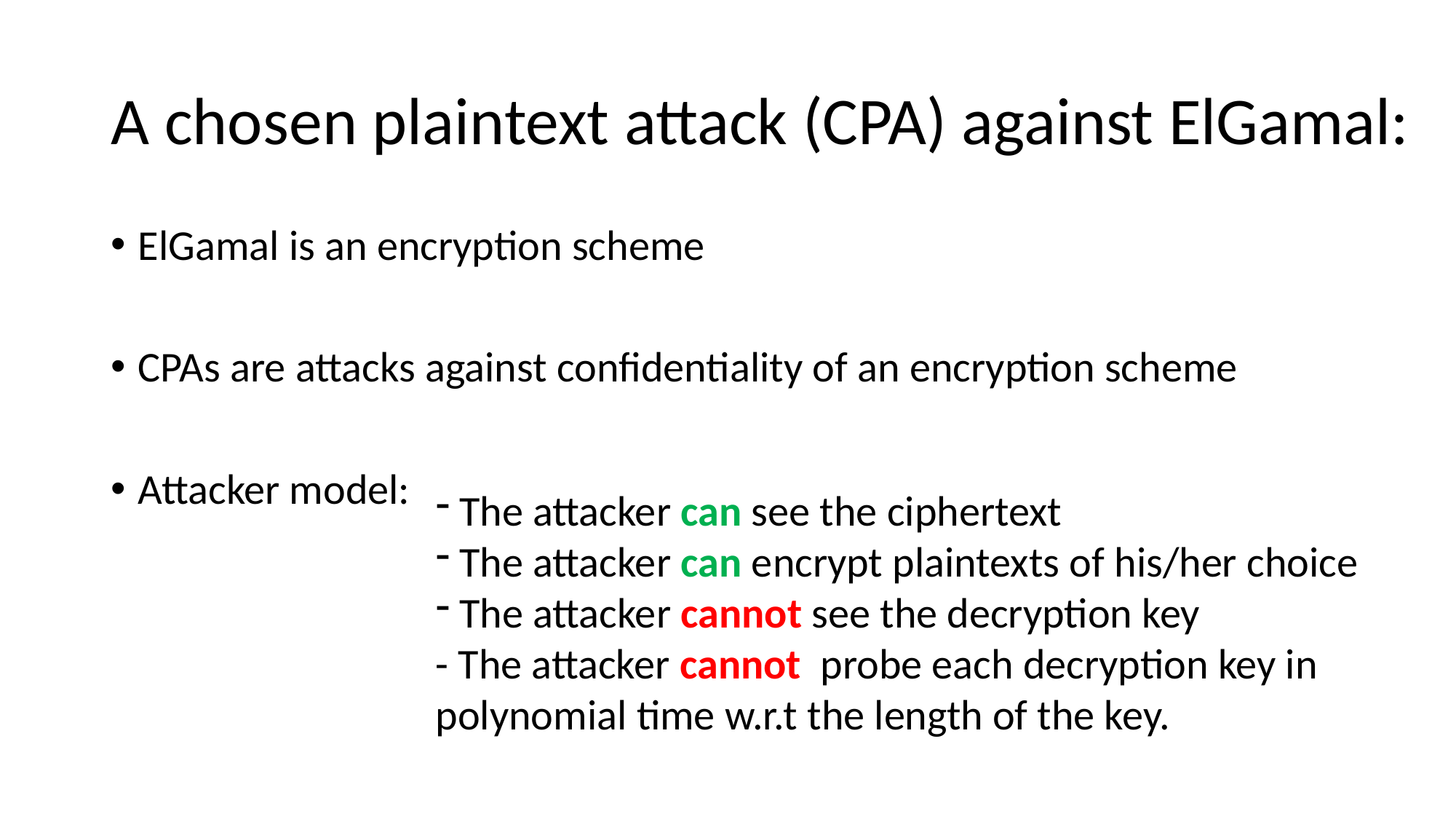

# A chosen plaintext attack (CPA) against ElGamal:
ElGamal is an encryption scheme

CPAs are attacks against confidentiality of an encryption scheme

Attacker model:
 The attacker can see the ciphertext
 The attacker can encrypt plaintexts of his/her choice
 The attacker cannot see the decryption key
- The attacker cannot  probe each decryption key in polynomial time w.r.t the length of the key.